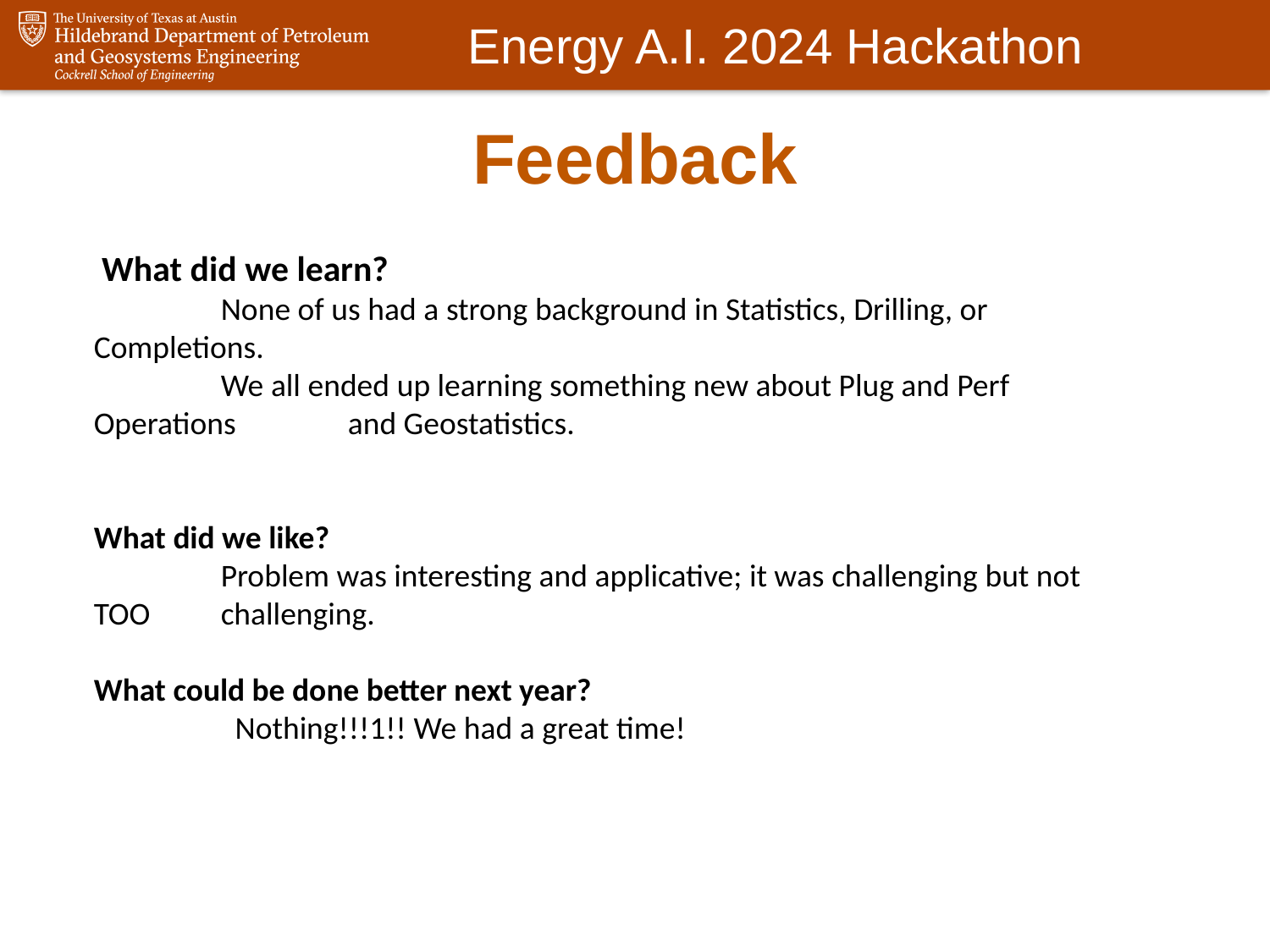

# Feedback
 What did we learn?
	None of us had a strong background in Statistics, Drilling, or Completions.
	We all ended up learning something new about Plug and Perf Operations 	and Geostatistics.

What did we like?
	Problem was interesting and applicative; it was challenging but not TOO 	challenging.

What could be done better next year?
	  Nothing!!!1!! We had a great time!